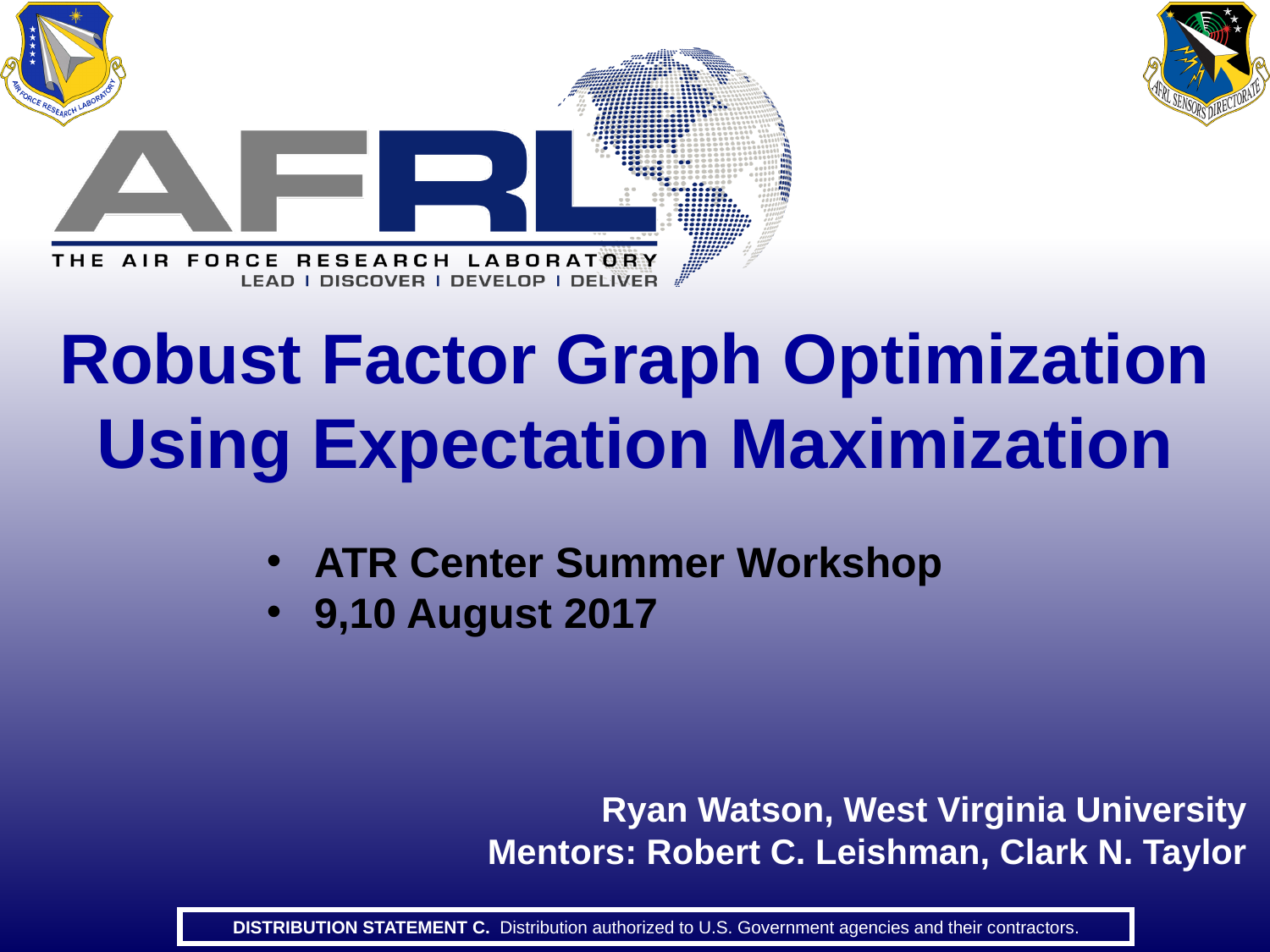

Robust Factor Graph Optimization Using Expectation Maximization
ATR Center Summer Workshop
9,10 August 2017
Ryan Watson, West Virginia University
Mentors: Robert C. Leishman, Clark N. Taylor